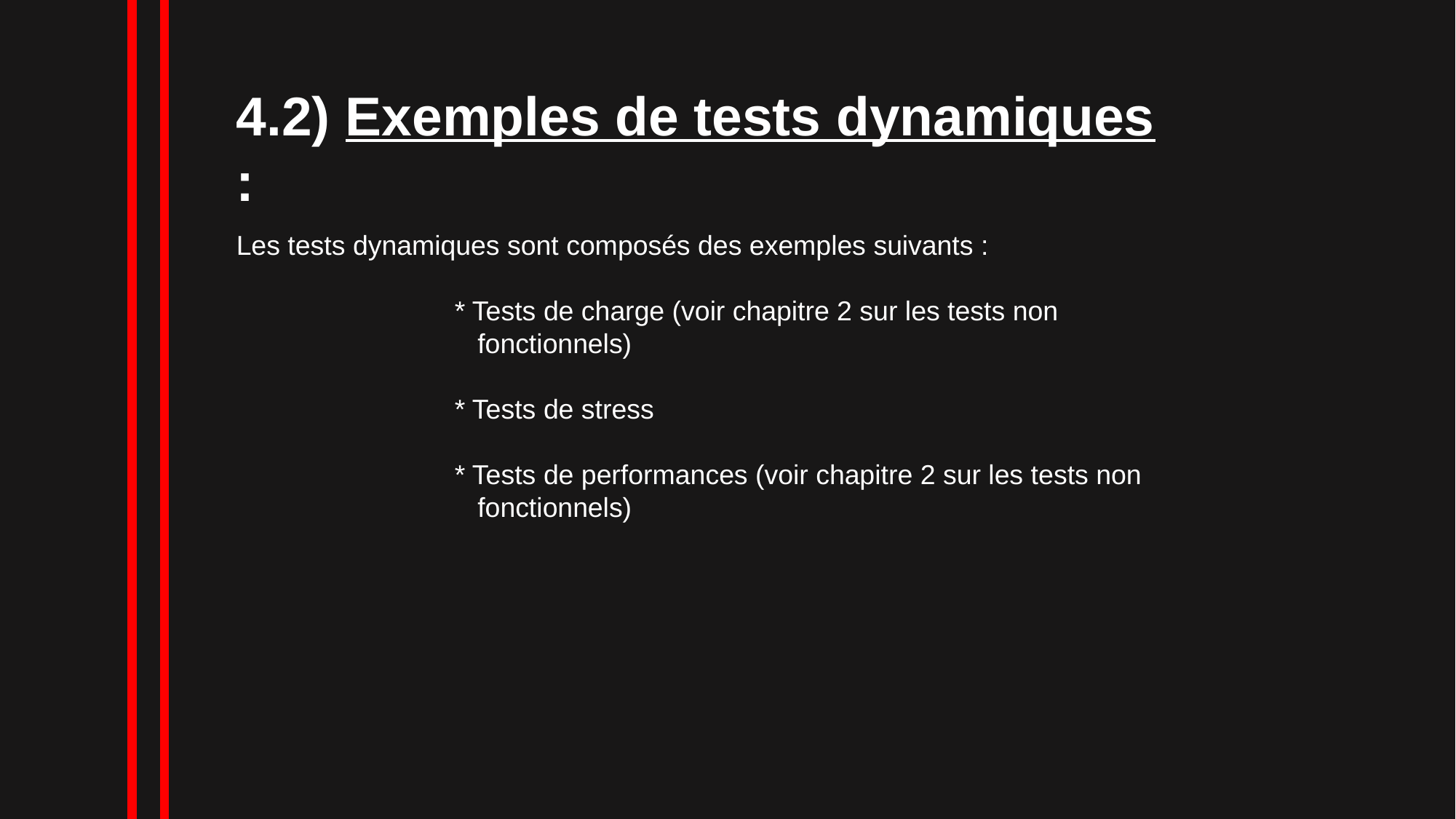

4.2) Exemples de tests dynamiques :
Les tests dynamiques sont composés des exemples suivants :

		* Tests de charge (voir chapitre 2 sur les tests non
		   fonctionnels)

		* Tests de stress

		* Tests de performances (voir chapitre 2 sur les tests non
		   fonctionnels)